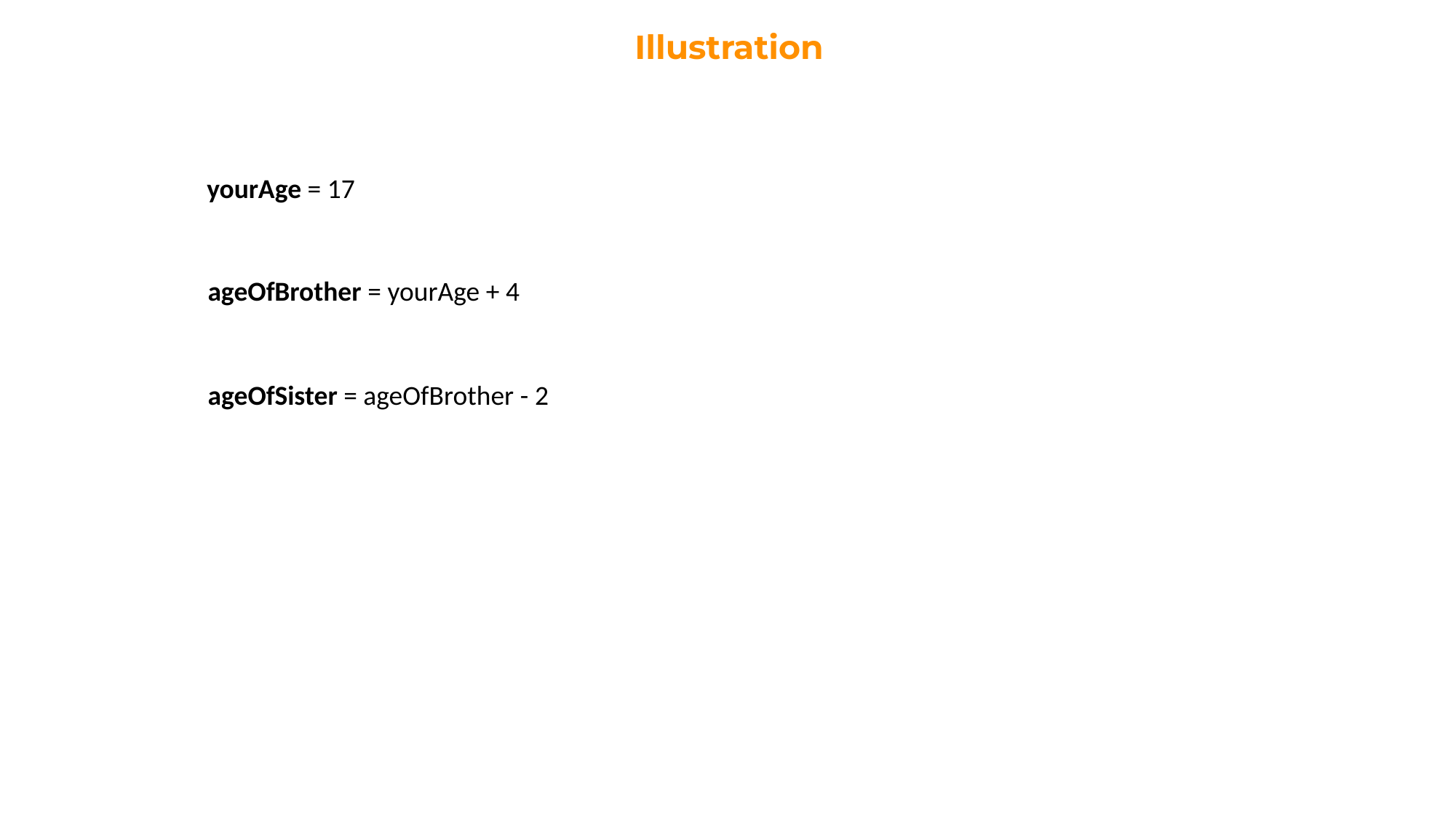

Illustration
yourAge = 17
ageOfBrother = yourAge + 4
ageOfSister = ageOfBrother - 2